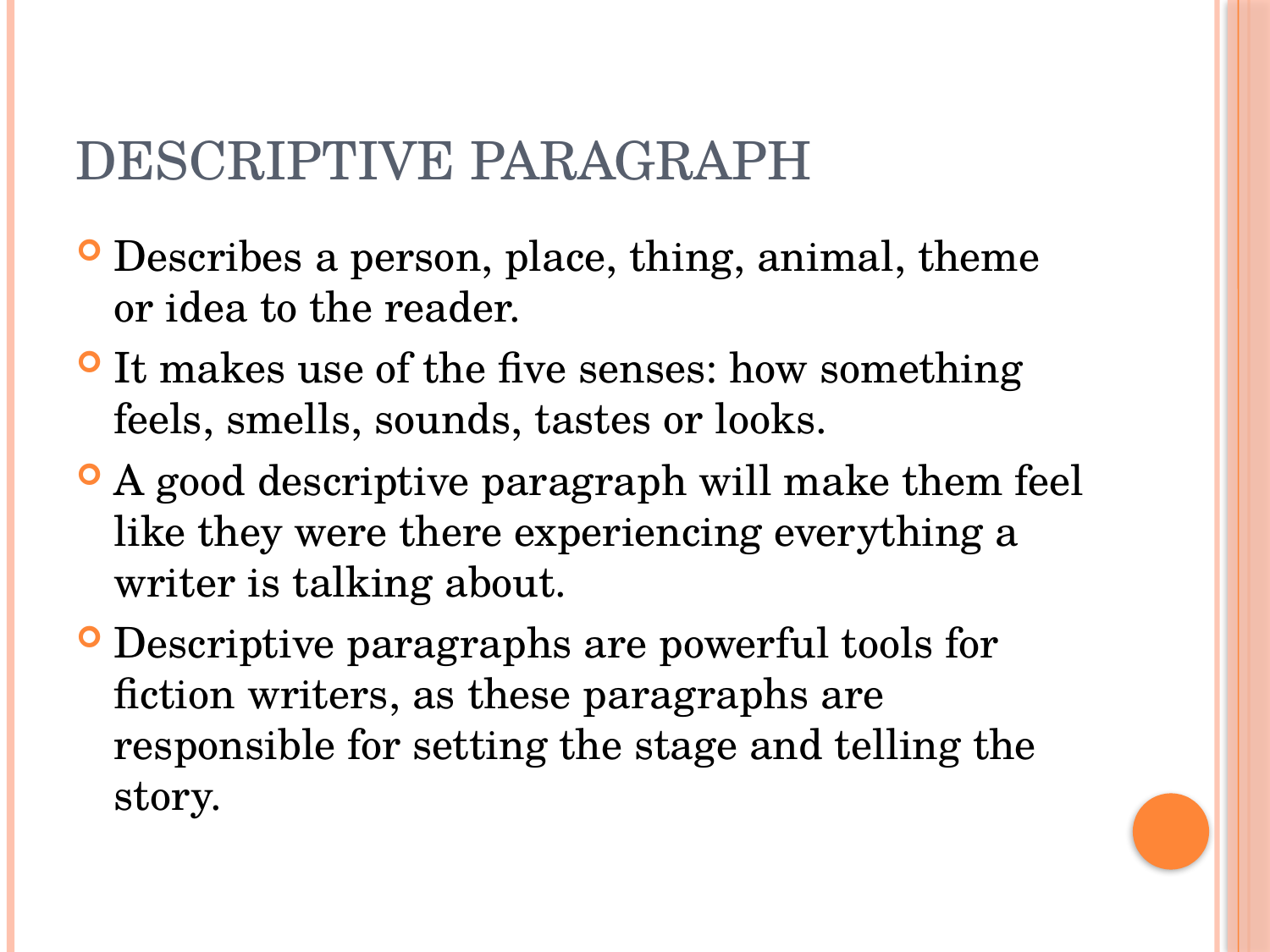

# Descriptive Paragraph
Describes a person, place, thing, animal, theme or idea to the reader.
It makes use of the five senses: how something feels, smells, sounds, tastes or looks.
A good descriptive paragraph will make them feel like they were there experiencing everything a writer is talking about.
Descriptive paragraphs are powerful tools for fiction writers, as these paragraphs are responsible for setting the stage and telling the story.